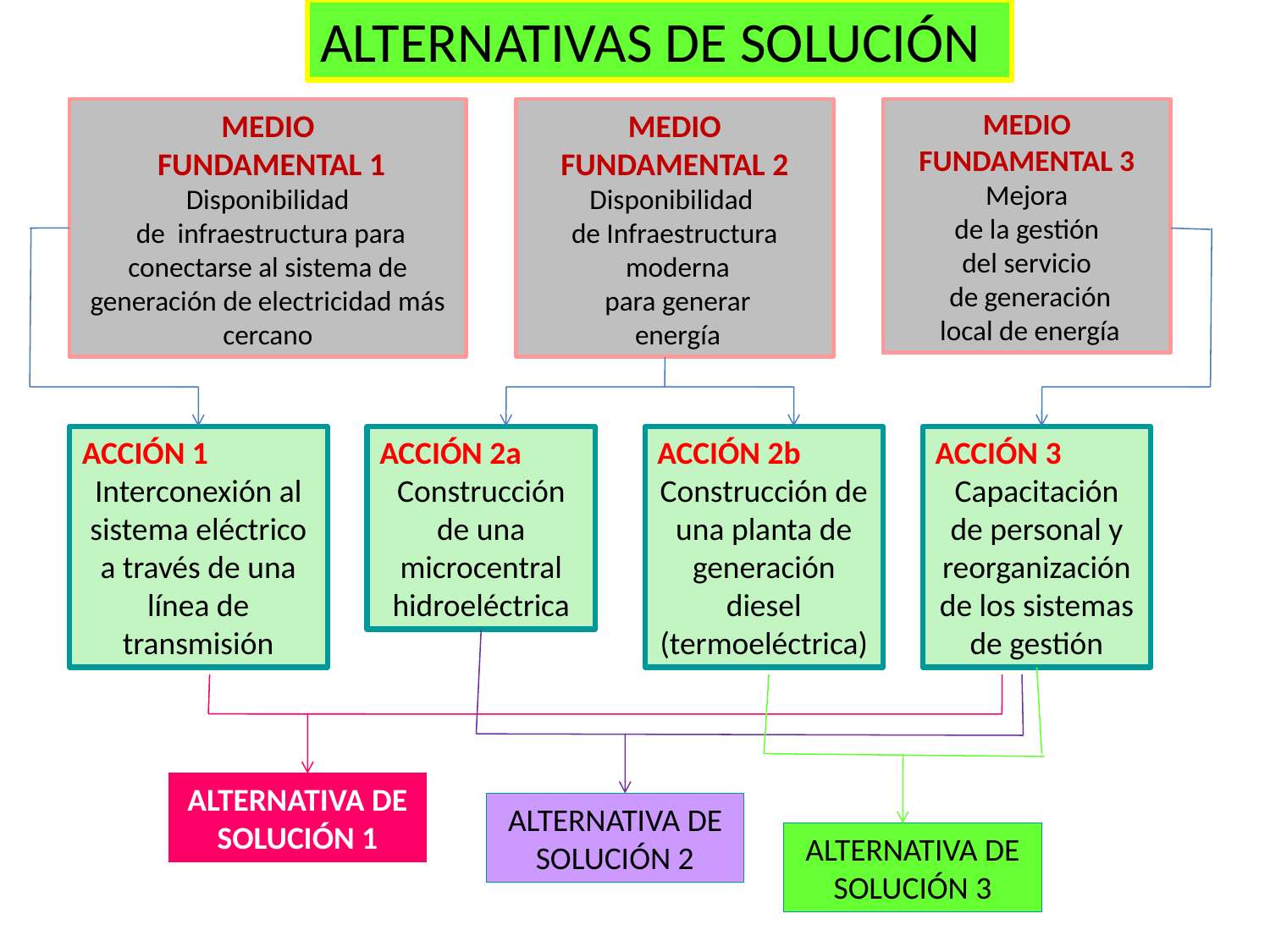

ALTERNATIVAS DE SOLUCIÓN
MEDIO
 FUNDAMENTAL 1
Disponibilidad
 de  infraestructura para conectarse al sistema de generación de electricidad más cercano
MEDIO FUNDAMENTAL 2
Disponibilidad
de Infraestructura
 moderna
 para generar
 energía
MEDIO FUNDAMENTAL 3
Mejora
 de la gestión
del servicio
 de generación
 local de energía
ACCIÓN 1
Interconexión al sistema eléctrico a través de una línea de transmisión
ACCIÓN 2a
Construcción de una microcentral hidroeléctrica
ACCIÓN 2b
Construcción de una planta de generación diesel (termoeléctrica)
ACCIÓN 3
Capacitación de personal y reorganización de los sistemas de gestión
ALTERNATIVA DE SOLUCIÓN 1
ALTERNATIVA DE SOLUCIÓN 2
ALTERNATIVA DE SOLUCIÓN 3